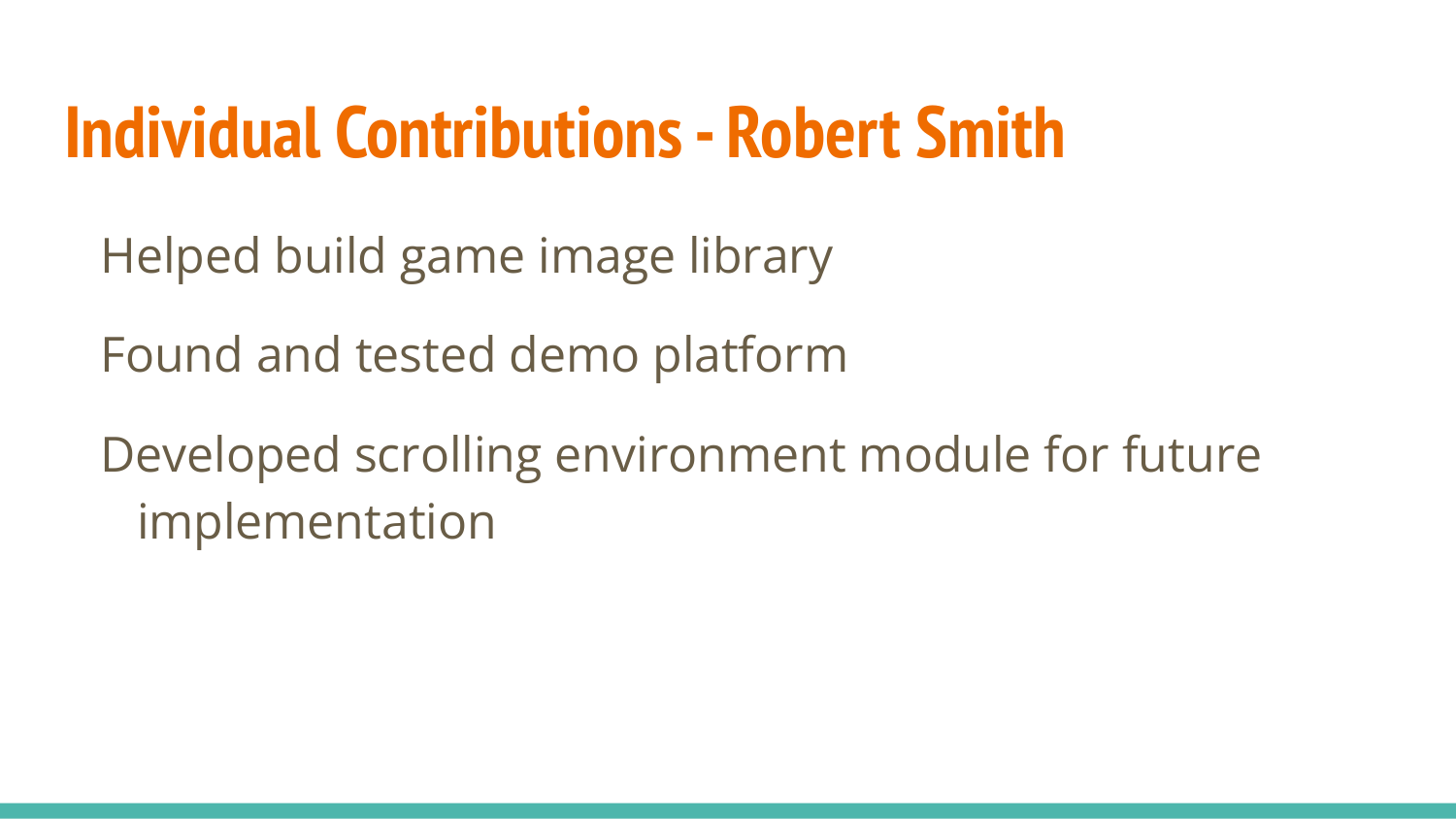

# Individual Contributions - Robert Smith
Helped build game image library
Found and tested demo platform
Developed scrolling environment module for future implementation